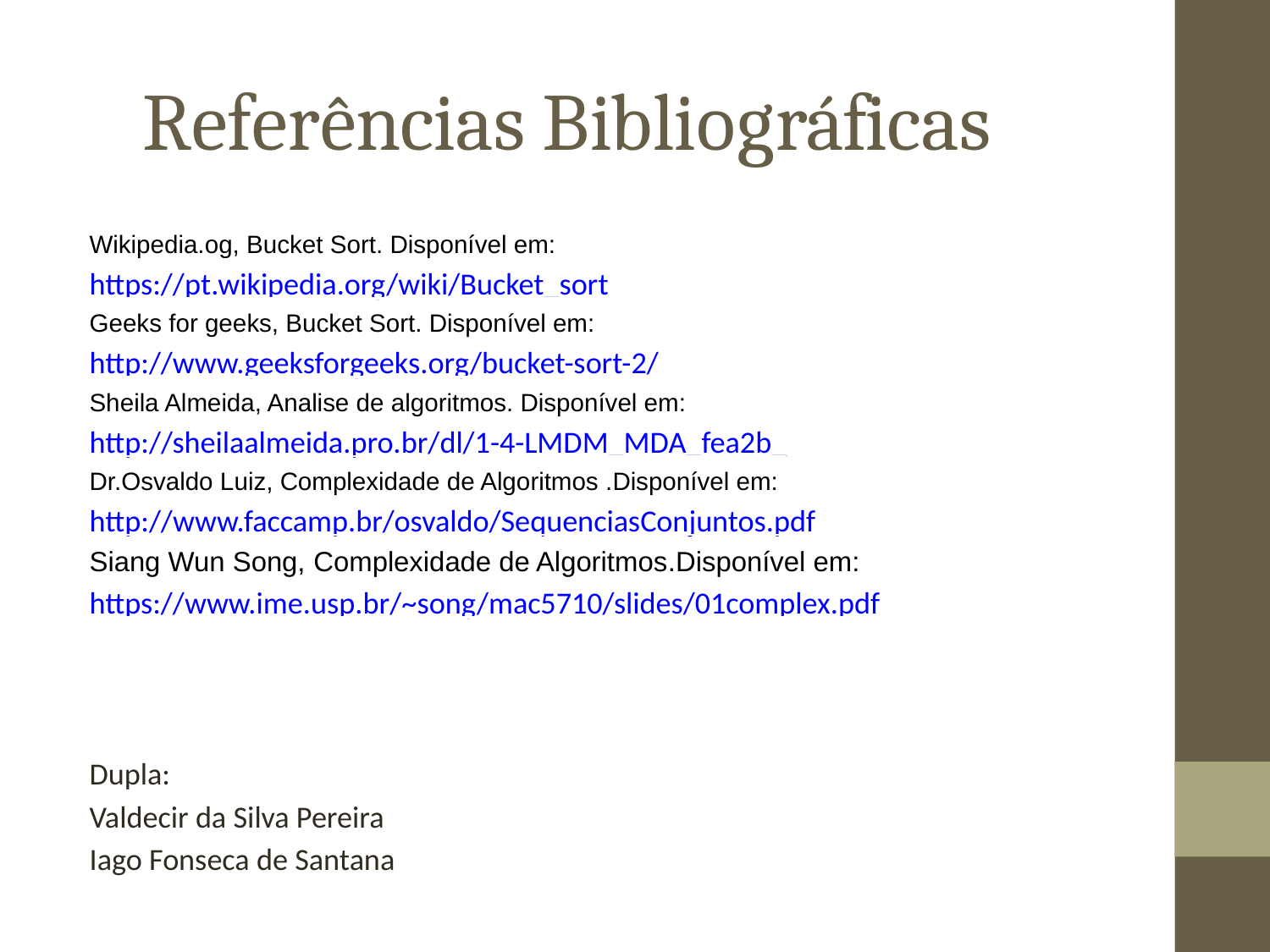

Referências Bibliográficas
Wikipedia.og, Bucket Sort. Disponível em:
https://pt.wikipedia.org/wiki/Bucket_sort
Geeks for geeks, Bucket Sort. Disponível em:
http://www.geeksforgeeks.org/bucket-sort-2/
Sheila Almeida, Analise de algoritmos. Disponível em:
http://sheilaalmeida.pro.br/dl/1-4-LMDM_MDA_fea2b_
Dr.Osvaldo Luiz, Complexidade de Algoritmos .Disponível em:
http://www.faccamp.br/osvaldo/SequenciasConjuntos.pdf
Siang Wun Song, Complexidade de Algoritmos.Disponível em:
https://www.ime.usp.br/~song/mac5710/slides/01complex.pdf

Dupla:
Valdecir da Silva Pereira
Iago Fonseca de Santana